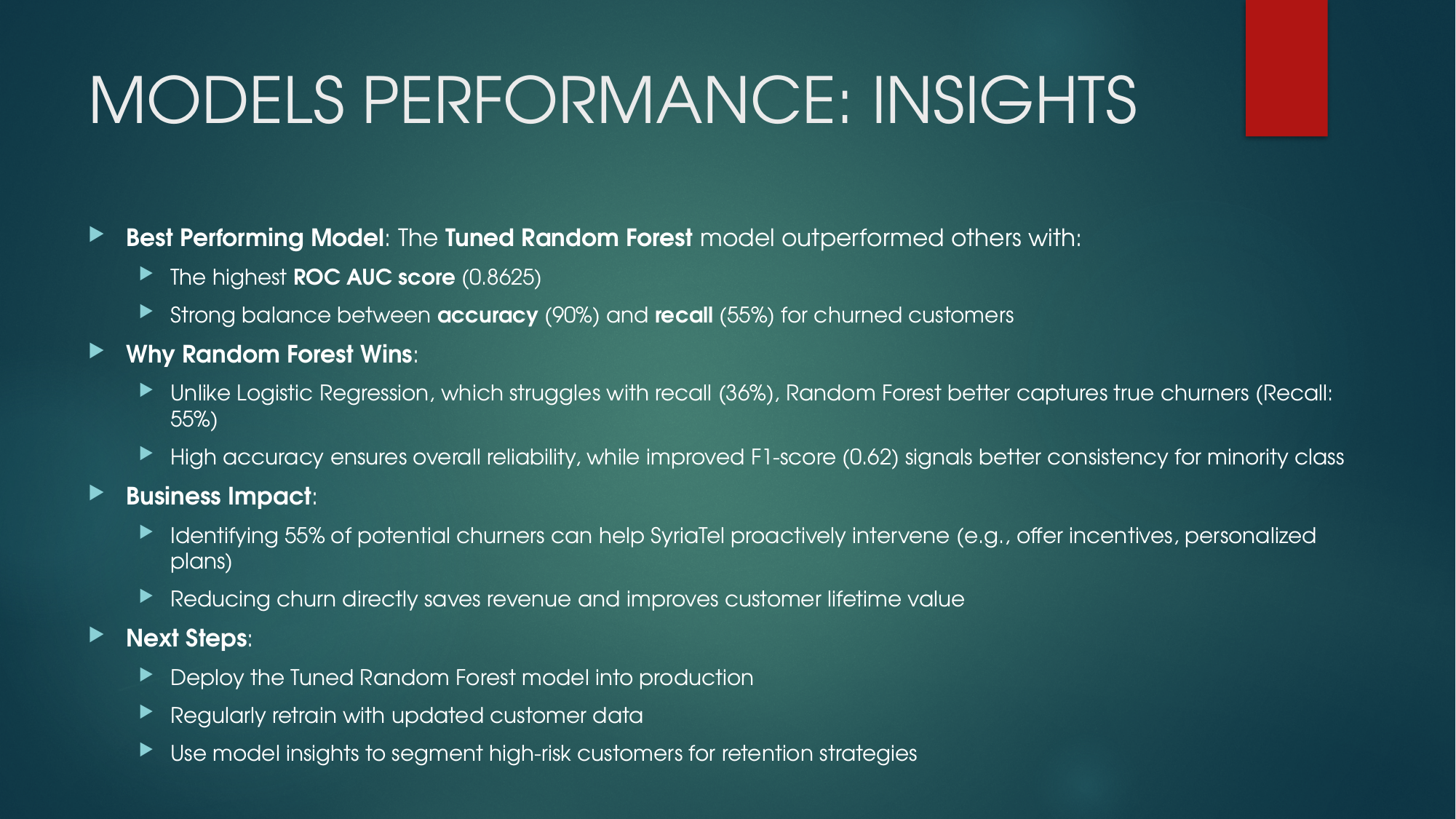

# MODELS PERFORMANCE: INSIGHTS

Best Performing Model: The Tuned Random Forest model outperformed others with:
The highest ROC AUC score (0.8625)
Strong balance between accuracy (90%) and recall (55%) for churned customers
Why Random Forest Wins:
Unlike Logistic Regression, which struggles with recall (36%), Random Forest better captures true churners (Recall: 55%)
High accuracy ensures overall reliability, while improved F1-score (0.62) signals better consistency for minority class
Business Impact:
Identifying 55% of potential churners can help SyriaTel proactively intervene (e.g., offer incentives, personalized plans)
Reducing churn directly saves revenue and improves customer lifetime value
Next Steps:
Deploy the Tuned Random Forest model into production
Regularly retrain with updated customer data
Use model insights to segment high-risk customers for retention strategies